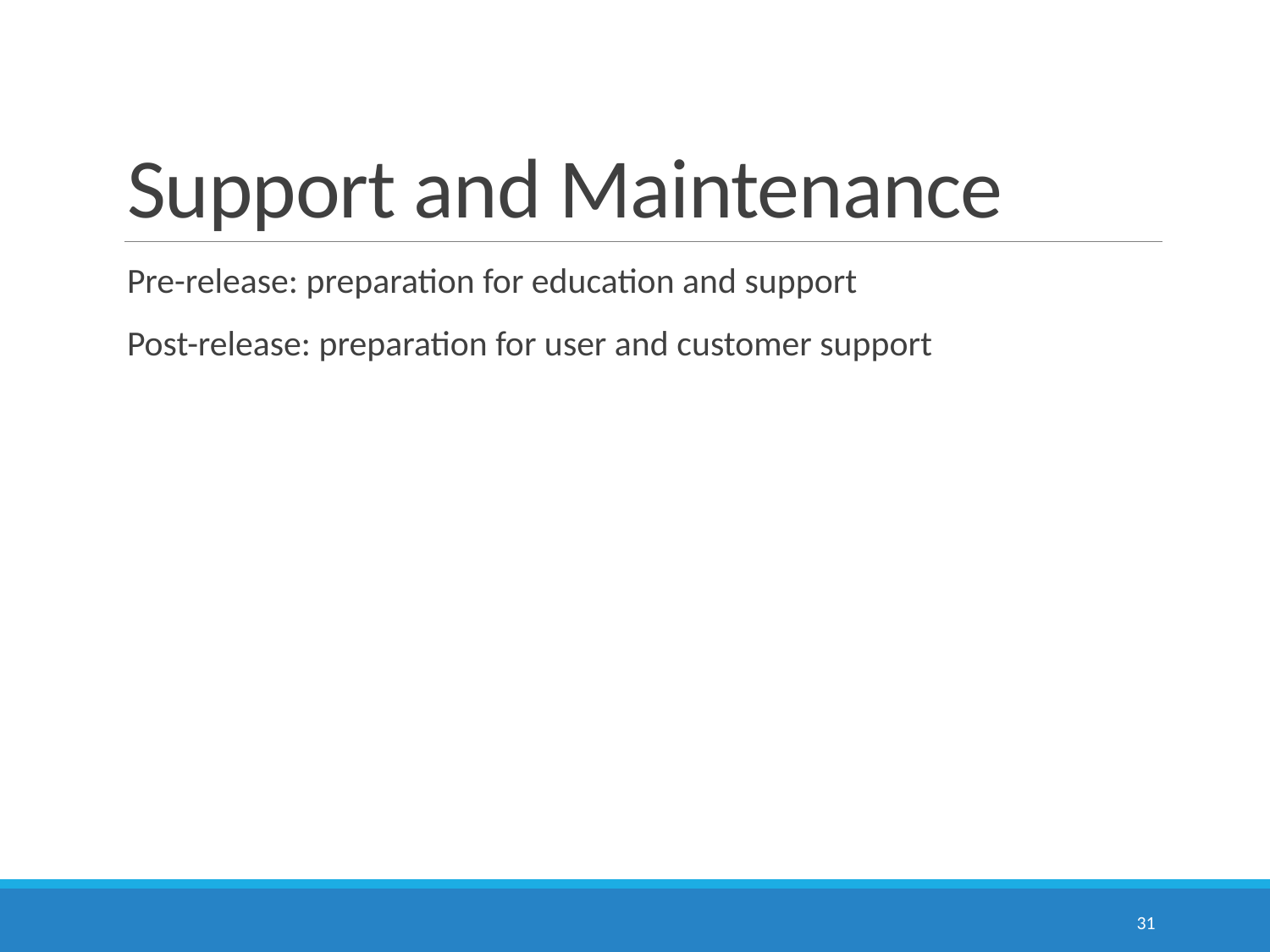

# Support and Maintenance
Pre-release: preparation for education and support
Post-release: preparation for user and customer support

31